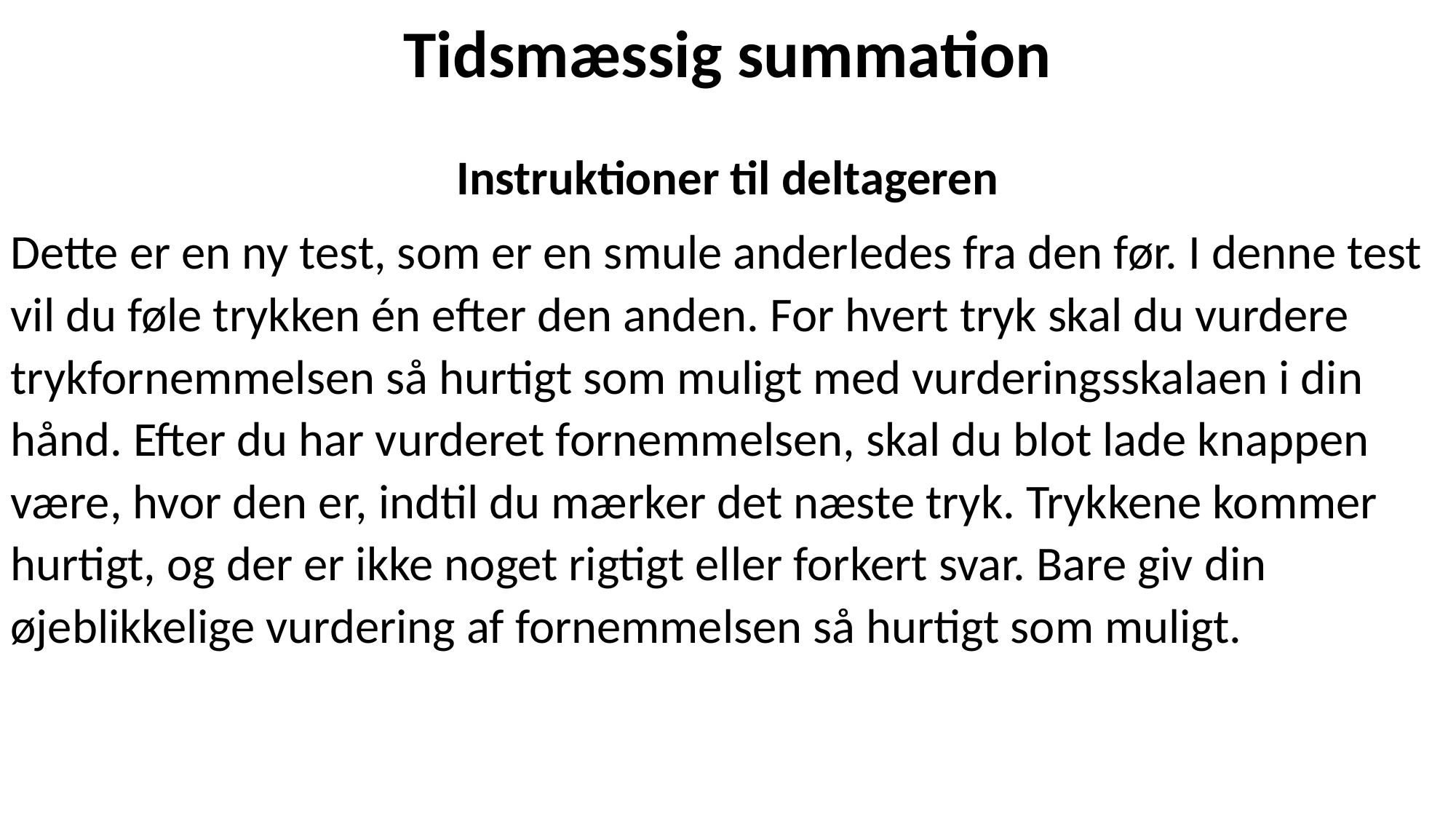

Tidsmæssig summation

Instruktioner til deltageren
Dette er en ny test, som er en smule anderledes fra den før. I denne test vil du føle trykken én efter den anden. For hvert tryk skal du vurdere trykfornemmelsen så hurtigt som muligt med vurderingsskalaen i din hånd. Efter du har vurderet fornemmelsen, skal du blot lade knappen være, hvor den er, indtil du mærker det næste tryk. Trykkene kommer hurtigt, og der er ikke noget rigtigt eller forkert svar. Bare giv din øjeblikkelige vurdering af fornemmelsen så hurtigt som muligt.